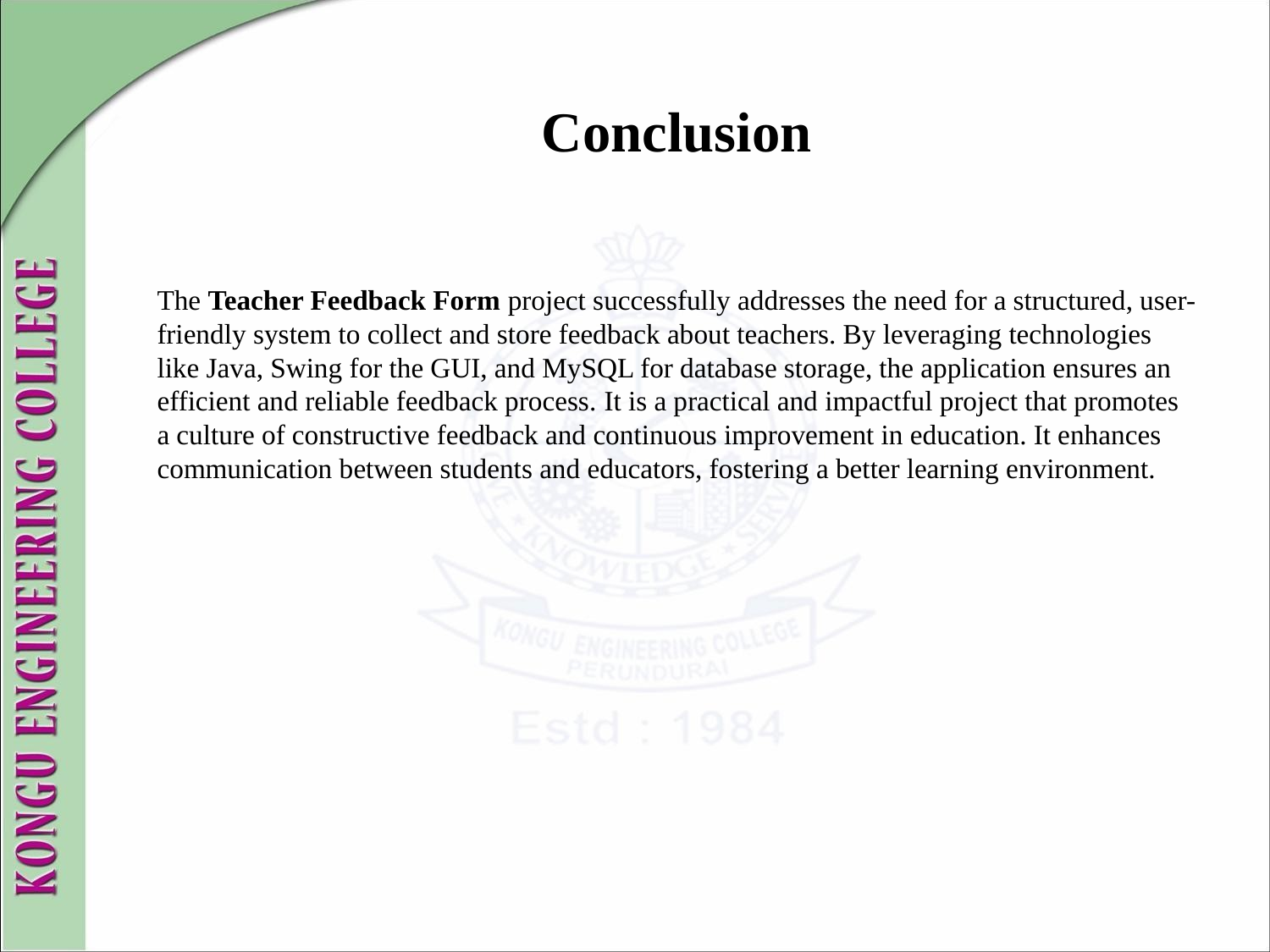

# Conclusion
The Teacher Feedback Form project successfully addresses the need for a structured, user-friendly system to collect and store feedback about teachers. By leveraging technologies like Java, Swing for the GUI, and MySQL for database storage, the application ensures an efficient and reliable feedback process. It is a practical and impactful project that promotes a culture of constructive feedback and continuous improvement in education. It enhances communication between students and educators, fostering a better learning environment.